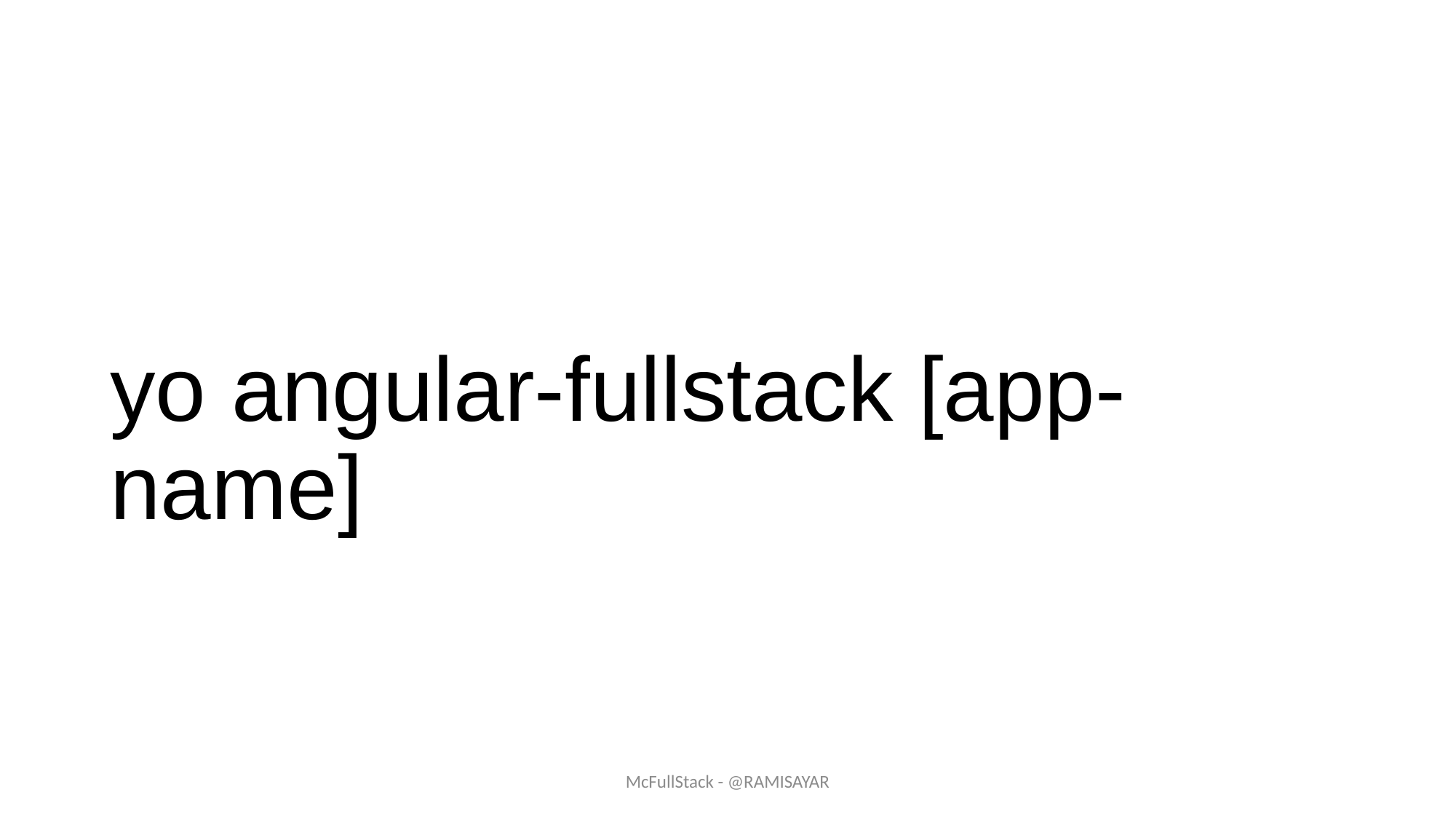

# yo angular-fullstack [app-name]

McFullStack - @RAMISAYAR